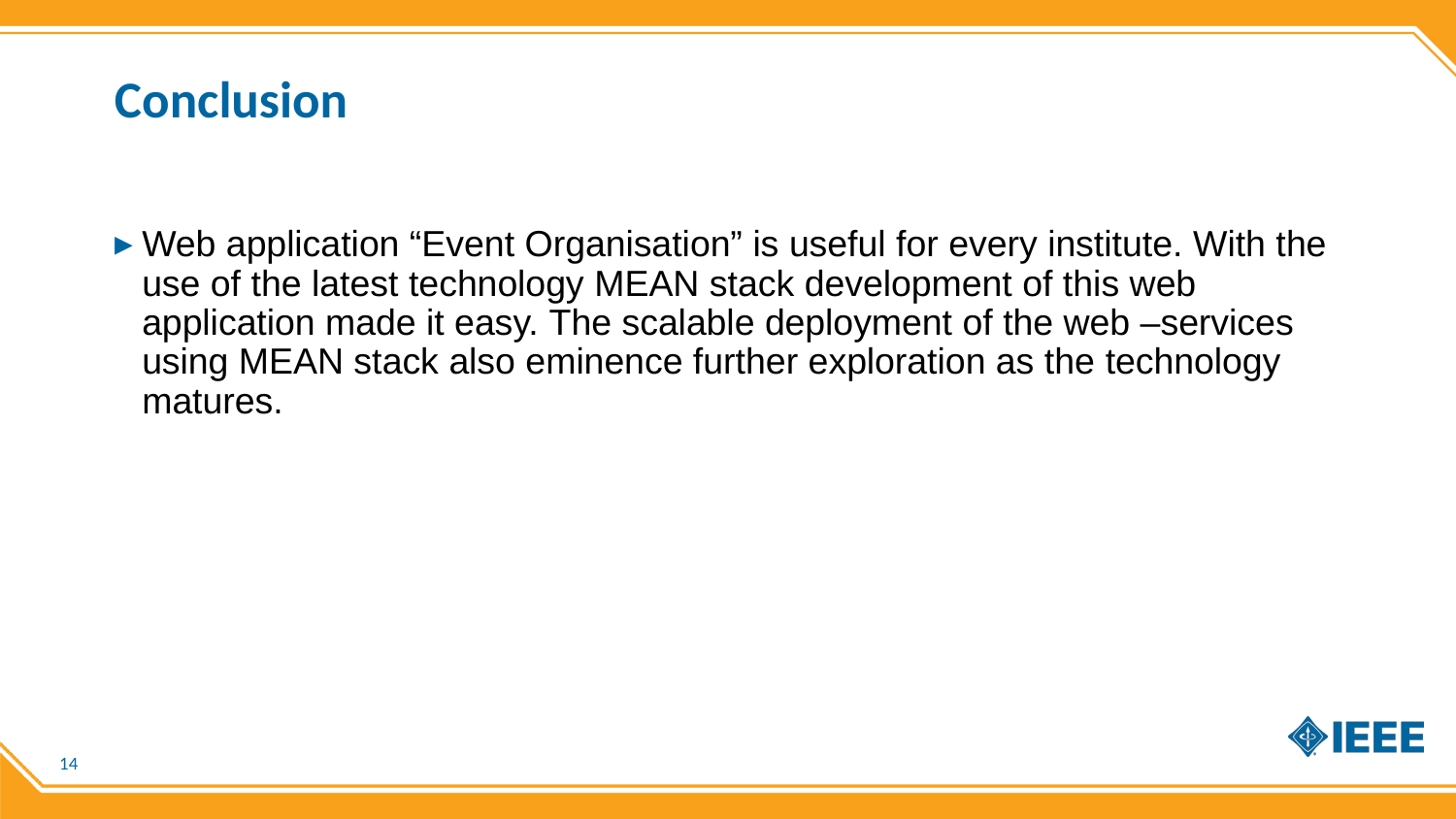

# Conclusion
Web application “Event Organisation” is useful for every institute. With the use of the latest technology MEAN stack development of this web application made it easy. The scalable deployment of the web –services using MEAN stack also eminence further exploration as the technology matures.
14